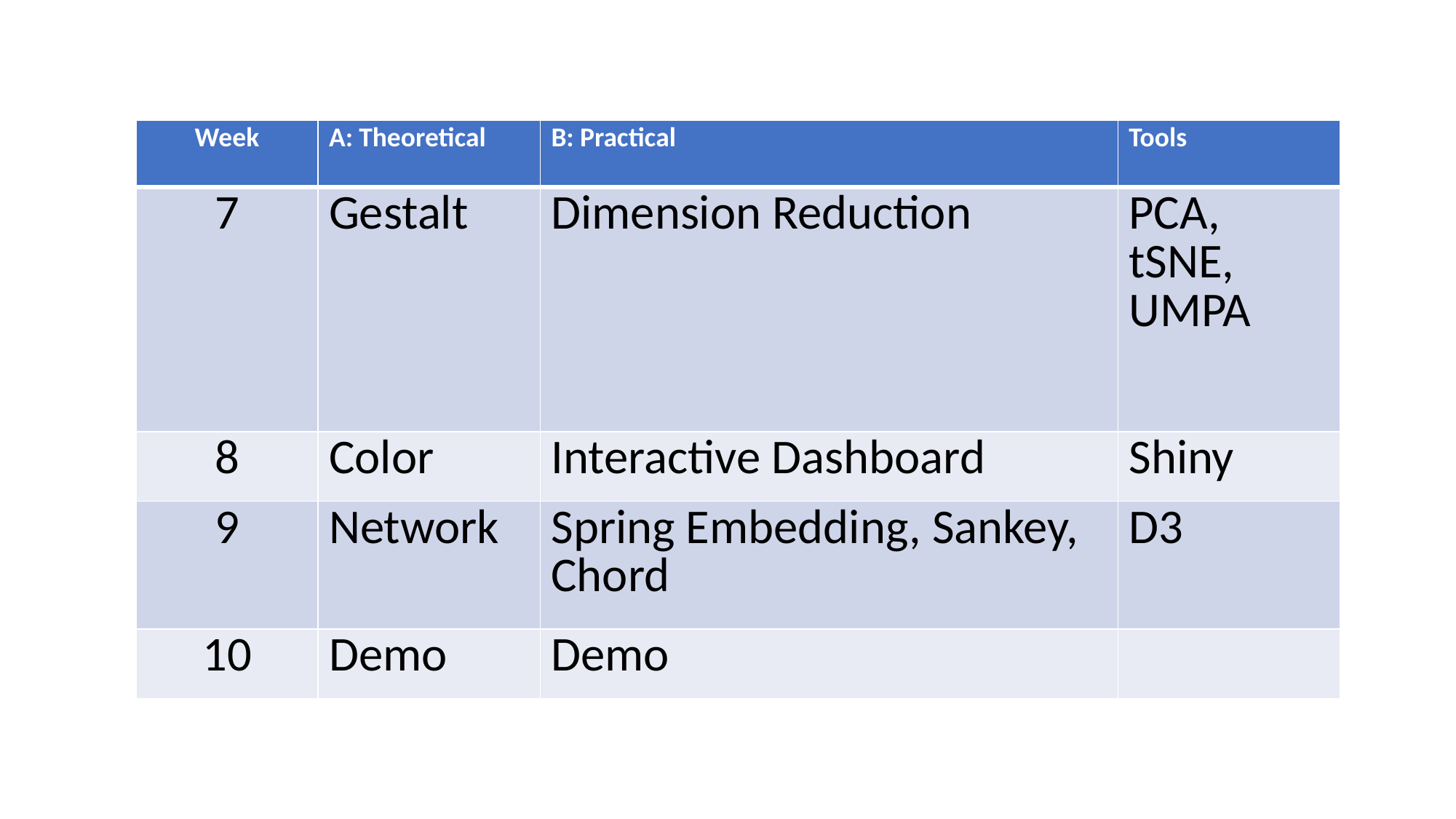

| Week | A: Theoretical | B: Practical | Tools |
| --- | --- | --- | --- |
| 7 | Gestalt | Dimension Reduction | PCA, tSNE, UMPA |
| 8 | Color | Interactive Dashboard | Shiny |
| 9 | Network | Spring Embedding, Sankey, Chord | D3 |
| 10 | Demo | Demo |  |